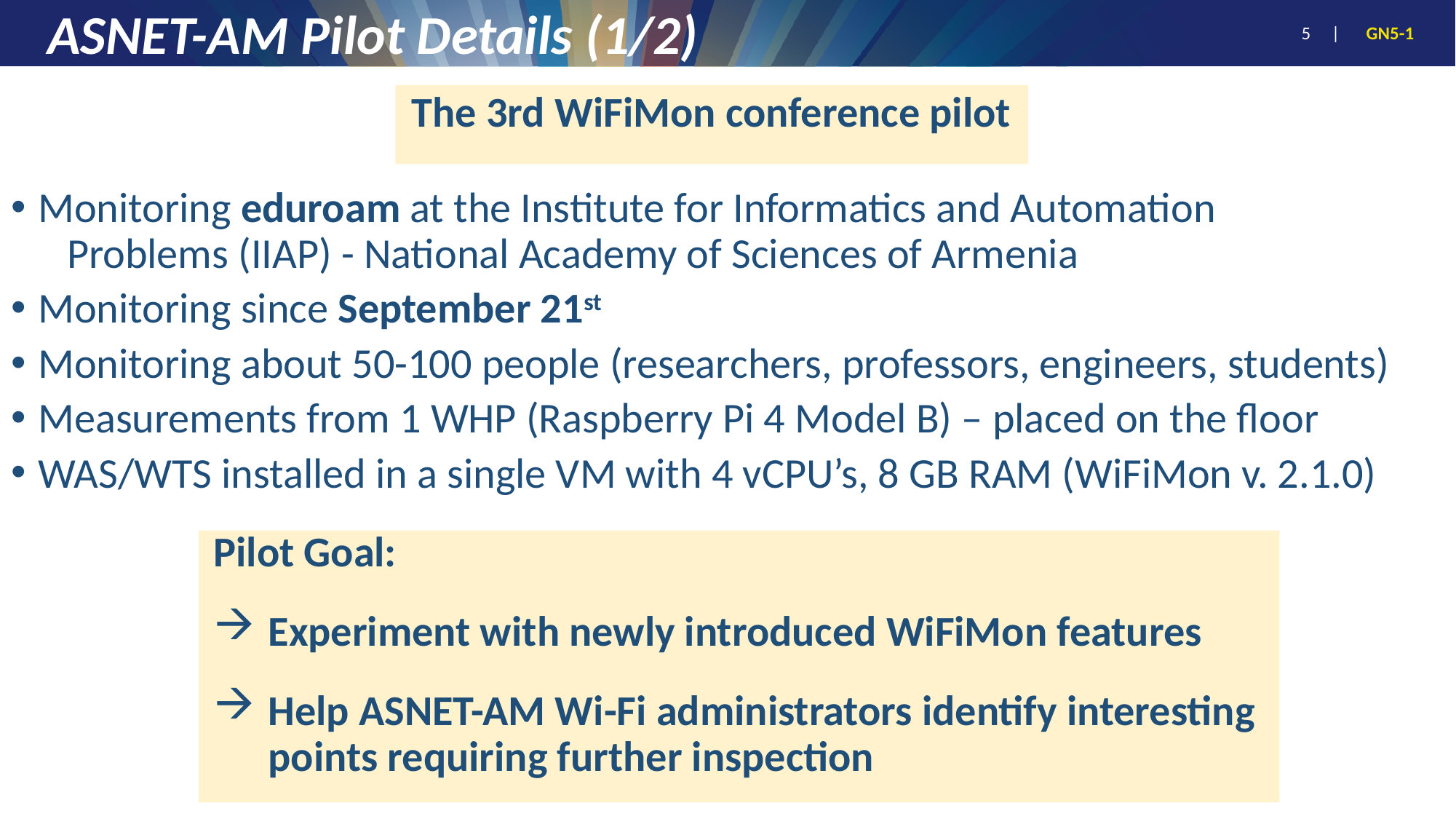

# ASNET-AM Pilot Details (1/2)
The 3rd WiFiMon conference pilot

Monitoring eduroam at the Institute for Informatics and Automation
   Problems (IIAP) - National Academy of Sciences of Armenia
Monitoring since September 21st
Monitoring about 50-100 people (researchers, professors, engineers, students)
Measurements from 1 WHP (Raspberry Pi 4 Model B) – placed on the floor
WAS/WTS installed in a single VM with 4 vCPU’s, 8 GB RAM (WiFiMon v. 2.1.0)
Pilot Goal:
Experiment with newly introduced WiFiMon features
Help ASNET-AM Wi-Fi administrators identify interesting points requiring further inspection